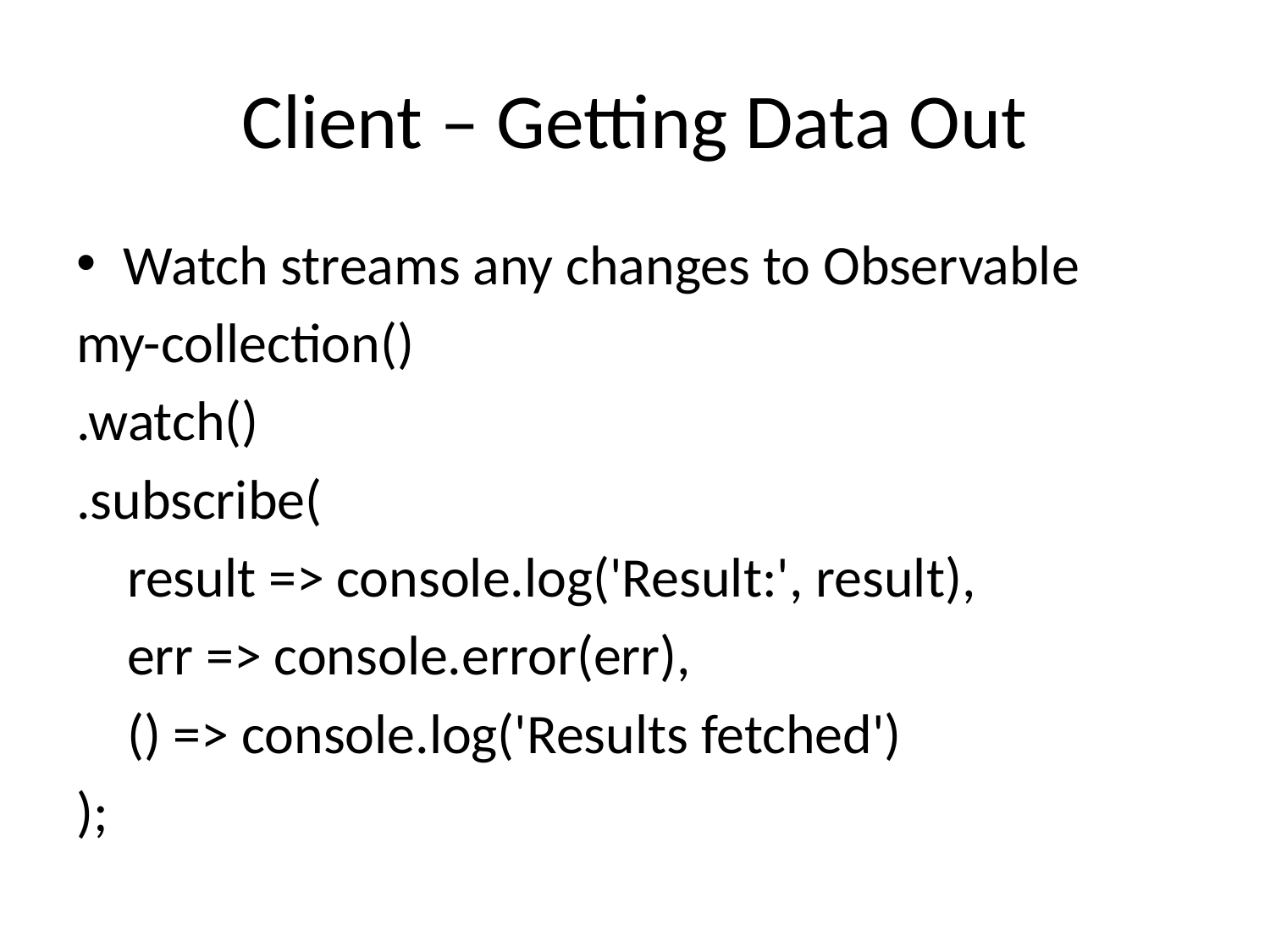

# Client – Getting Data Out
Watch streams any changes to Observable
my-collection()
.watch()
.subscribe(
    result => console.log('Result:', result),
    err => console.error(err),
    () => console.log('Results fetched')
);